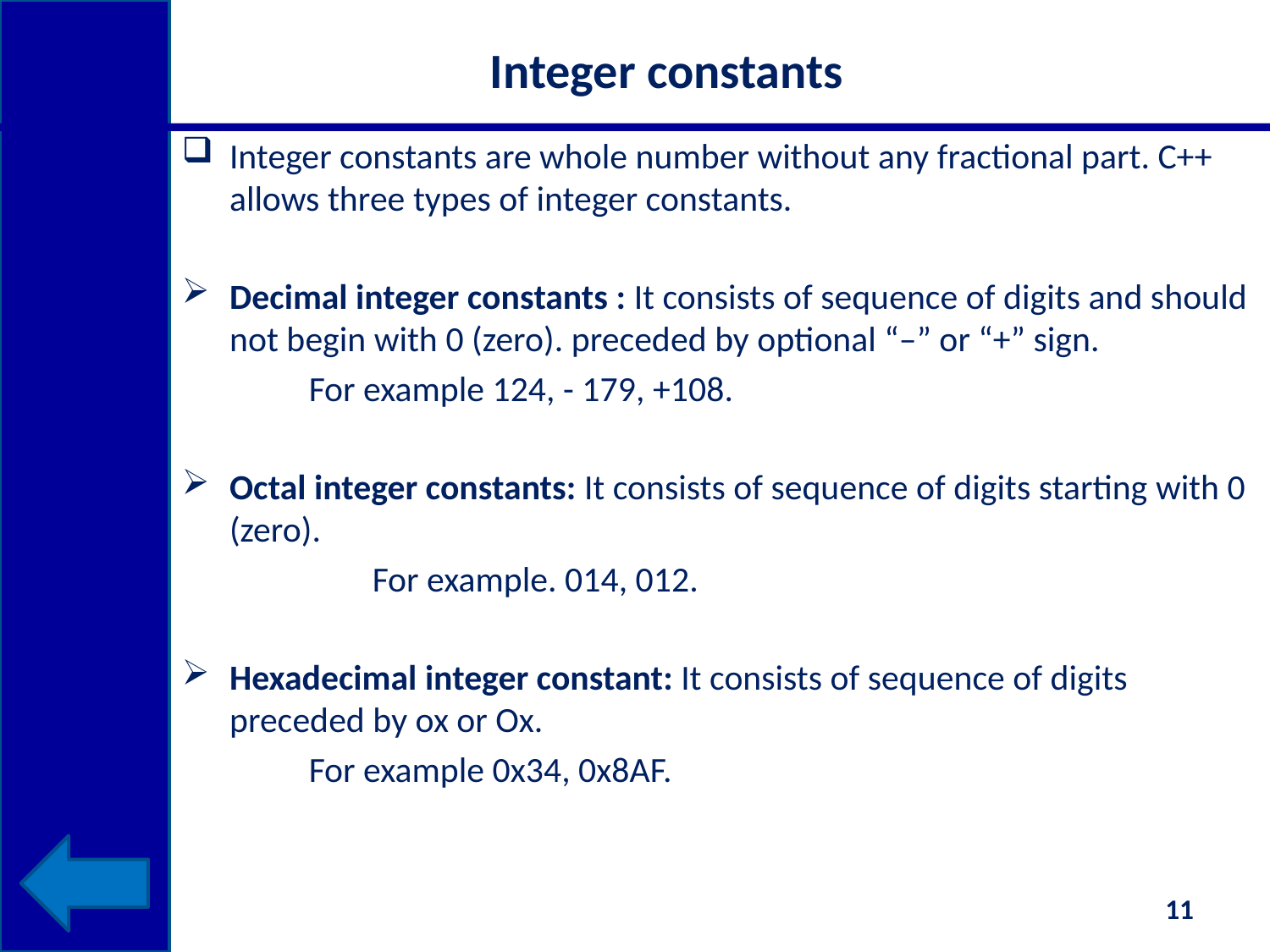

# Integer constants
Integer constants are whole number without any fractional part. C++ allows three types of integer constants.

Decimal integer constants : It consists of sequence of digits and should not begin with 0 (zero). preceded by optional “–” or “+” sign.
	For example 124, - 179, +108.

Octal integer constants: It consists of sequence of digits starting with 0 (zero).
	For example. 014, 012.

Hexadecimal integer constant: It consists of sequence of digits preceded by ox or Ox.
	For example 0x34, 0x8AF.

11